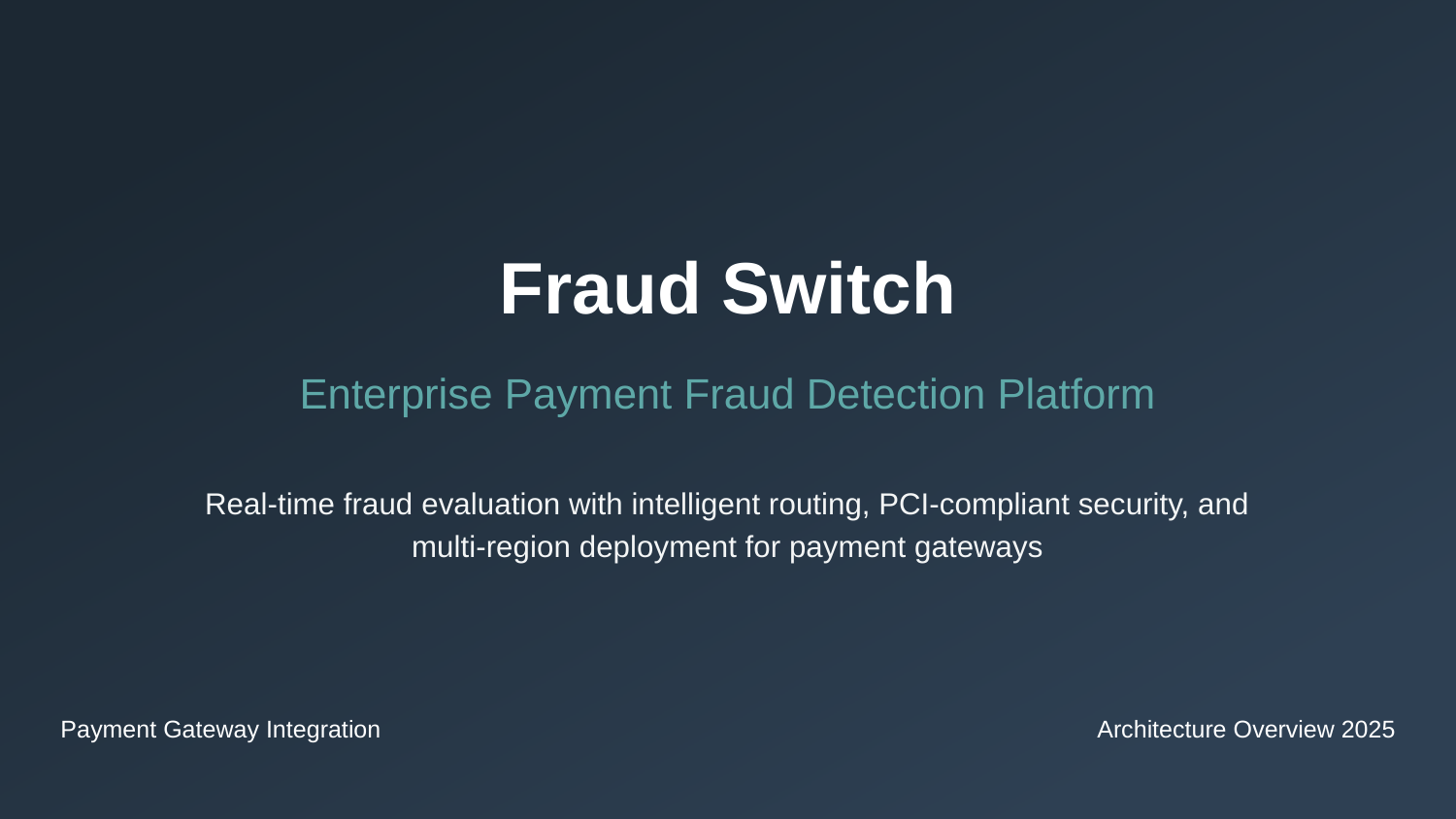

Fraud Switch
Enterprise Payment Fraud Detection Platform
Real-time fraud evaluation with intelligent routing, PCI-compliant security, and multi-region deployment for payment gateways
Payment Gateway Integration
Architecture Overview 2025